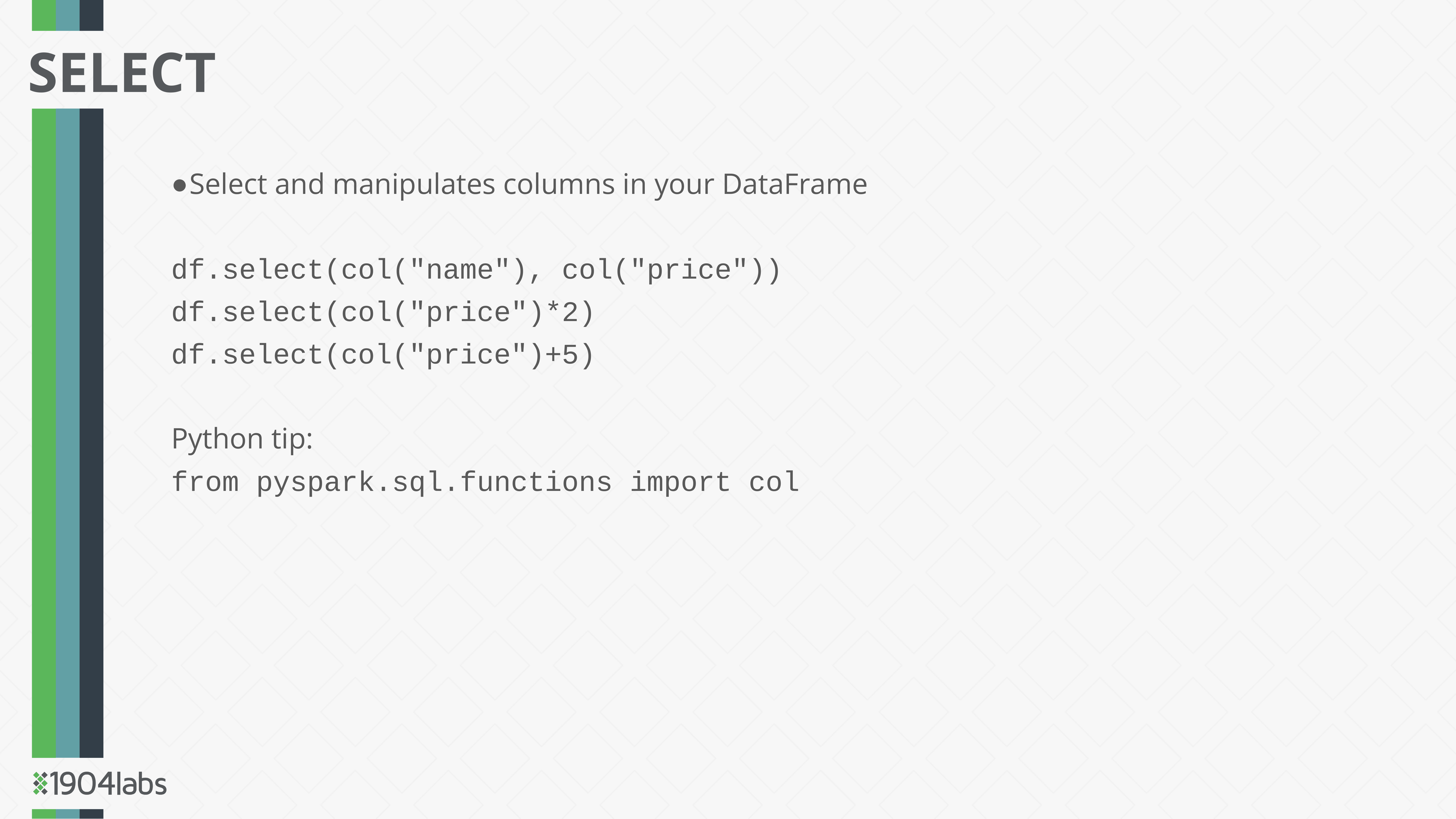

SELECT
Select and manipulates columns in your DataFrame

df.select(col("name"), col("price"))
df.select(col("price")*2)
df.select(col("price")+5)

Python tip:
from pyspark.sql.functions import col